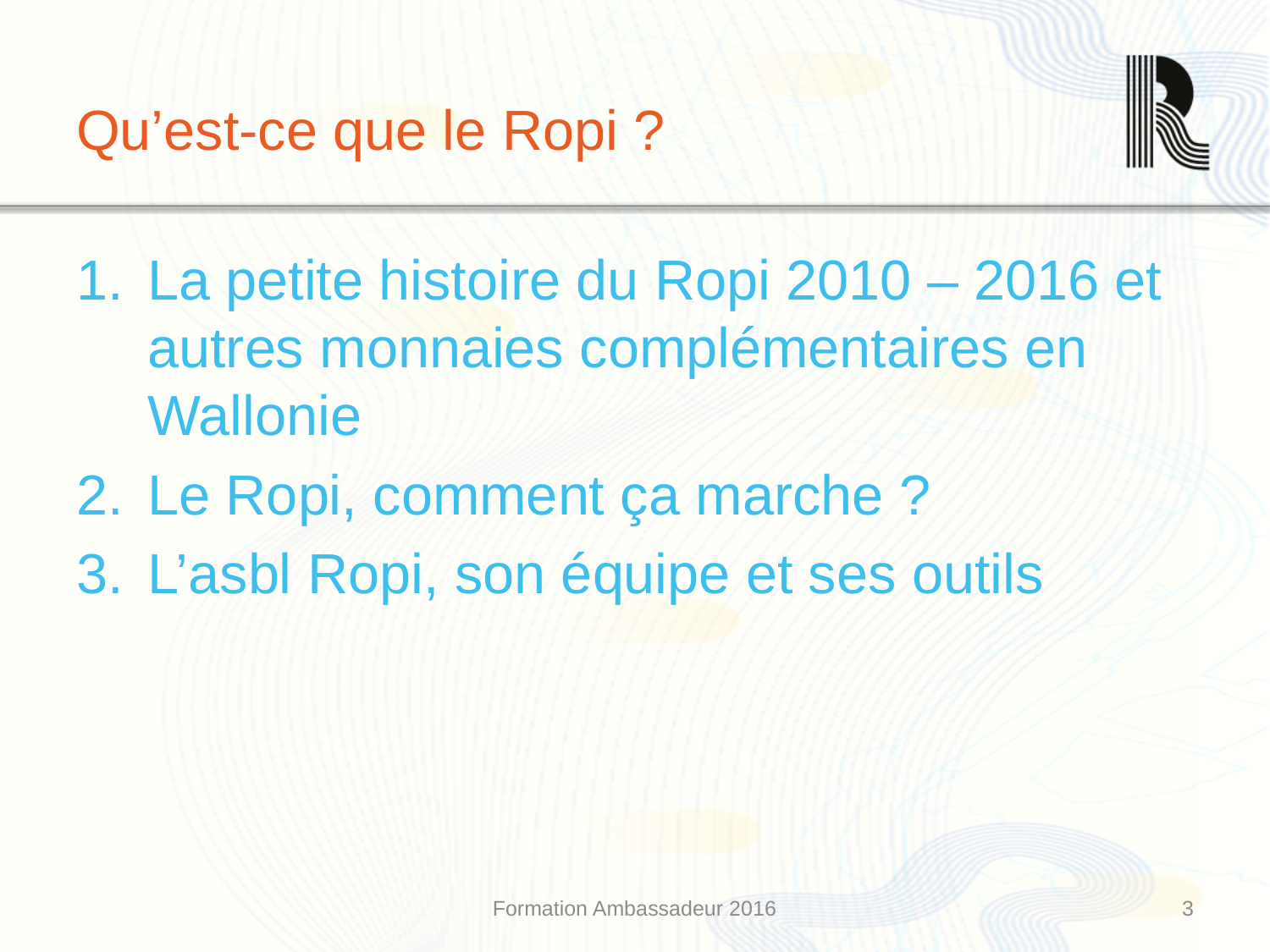

# Qu’est-ce que le Ropi ?
La petite histoire du Ropi 2010 – 2016 et autres monnaies complémentaires en Wallonie
Le Ropi, comment ça marche ?
L’asbl Ropi, son équipe et ses outils

Formation Ambassadeur 2016
3